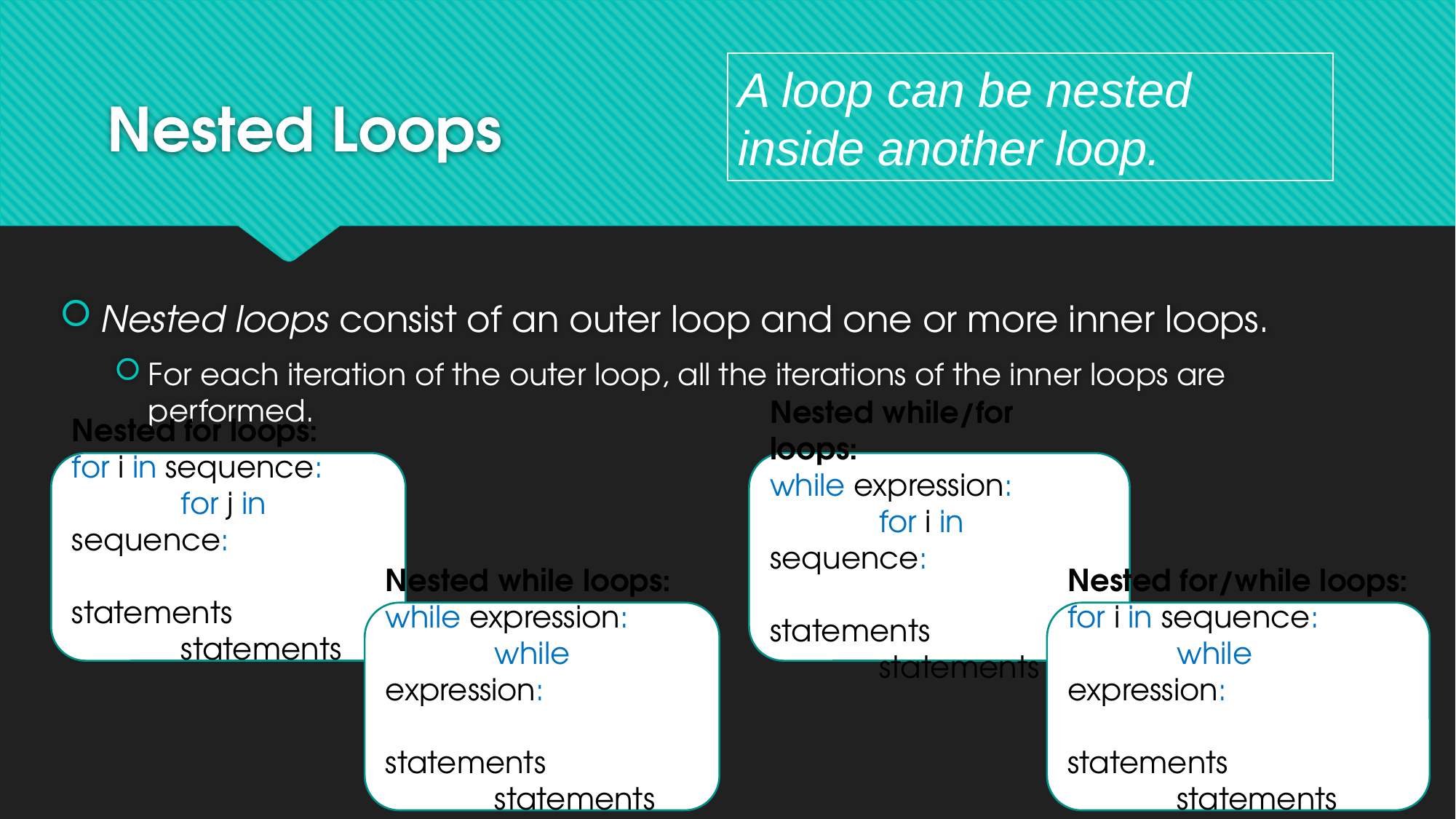

# Nested Loops
A loop can be nested inside another loop.
Nested loops consist of an outer loop and one or more inner loops.
For each iteration of the outer loop, all the iterations of the inner loops are performed.
Nested for loops:
for i in sequence:
	for j in sequence:
		statements
	statements
Nested while/for loops:
while expression:
	for i in sequence:
		statements
	statements
Nested while loops:
while expression:
	while expression:
		statements
	statements
Nested for/while loops:
for i in sequence:
	while expression:
		statements
	statements
2